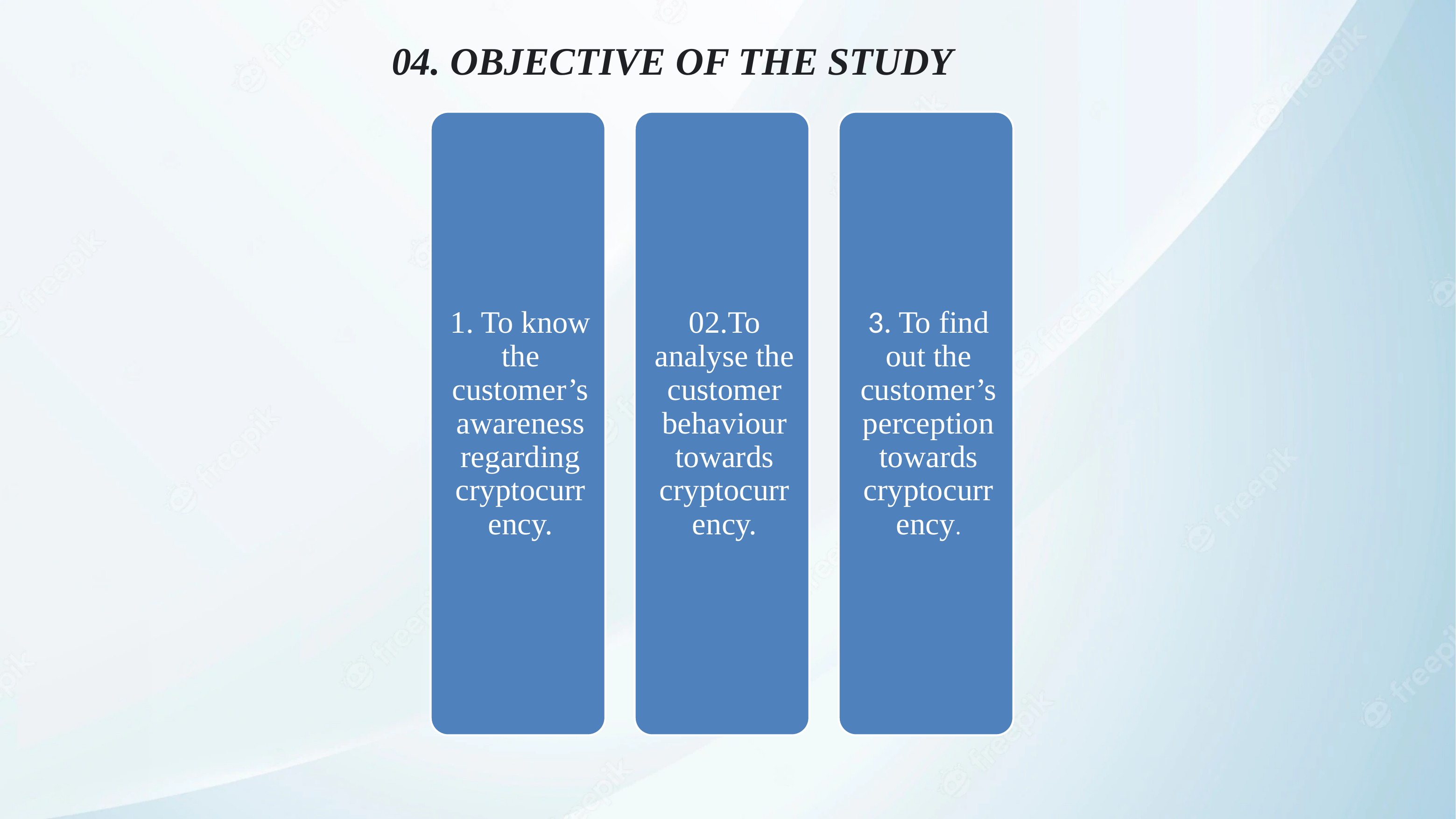

# 04. OBJECTIVE OF THE STUDY
1. To know the customer’s awareness regarding cryptocurrency.
02.To analyse the customer behaviour towards cryptocurrency.
3. To find out the customer’s perception towards cryptocurrency.